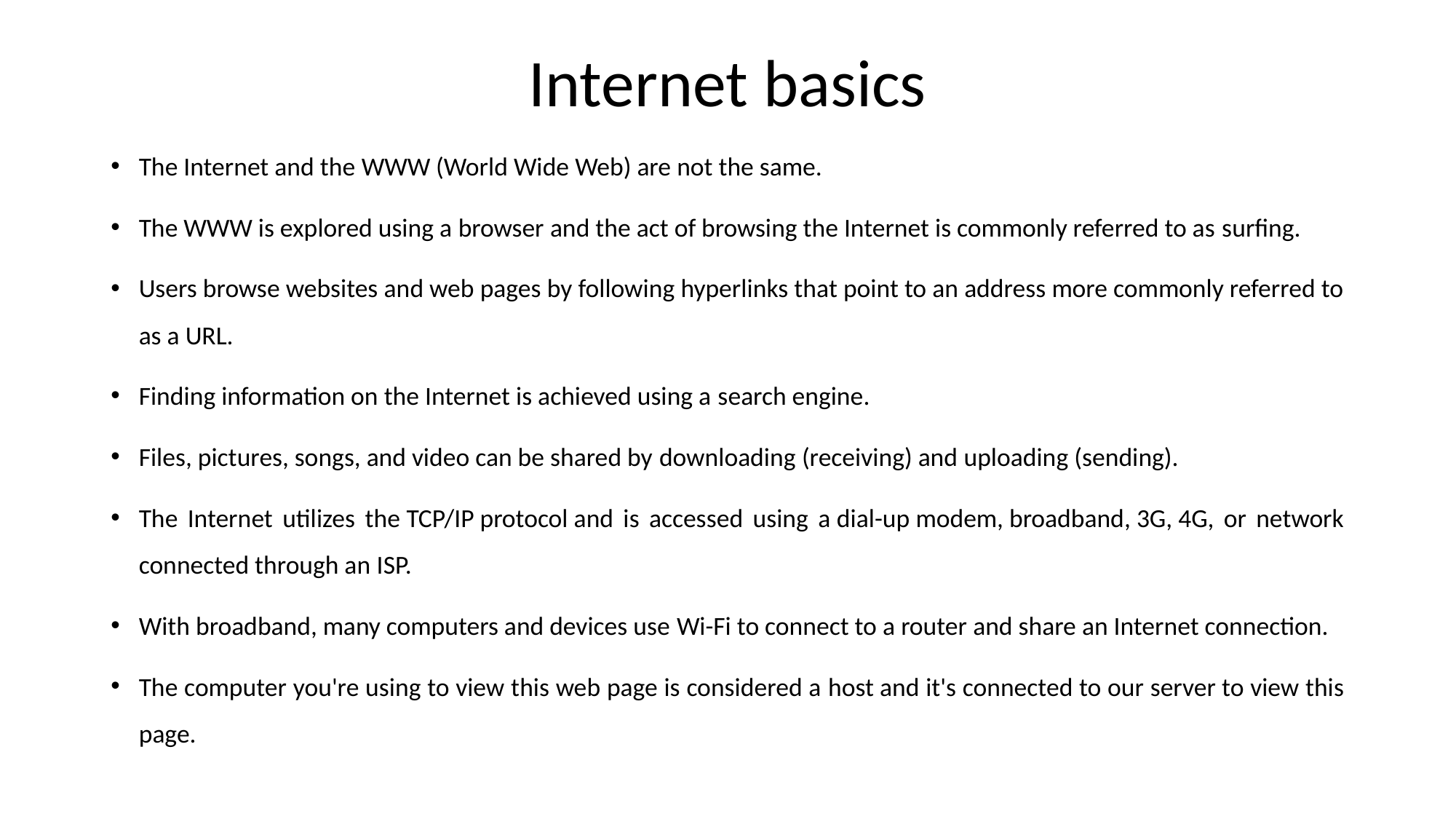

# Internet basics
The Internet and the WWW (World Wide Web) are not the same.
The WWW is explored using a browser and the act of browsing the Internet is commonly referred to as surfing.
Users browse websites and web pages by following hyperlinks that point to an address more commonly referred to as a URL.
Finding information on the Internet is achieved using a search engine.
Files, pictures, songs, and video can be shared by downloading (receiving) and uploading (sending).
The Internet utilizes the TCP/IP protocol and is accessed using a dial-up modem, broadband, 3G, 4G, or network connected through an ISP.
With broadband, many computers and devices use Wi-Fi to connect to a router and share an Internet connection.
The computer you're using to view this web page is considered a host and it's connected to our server to view this page.